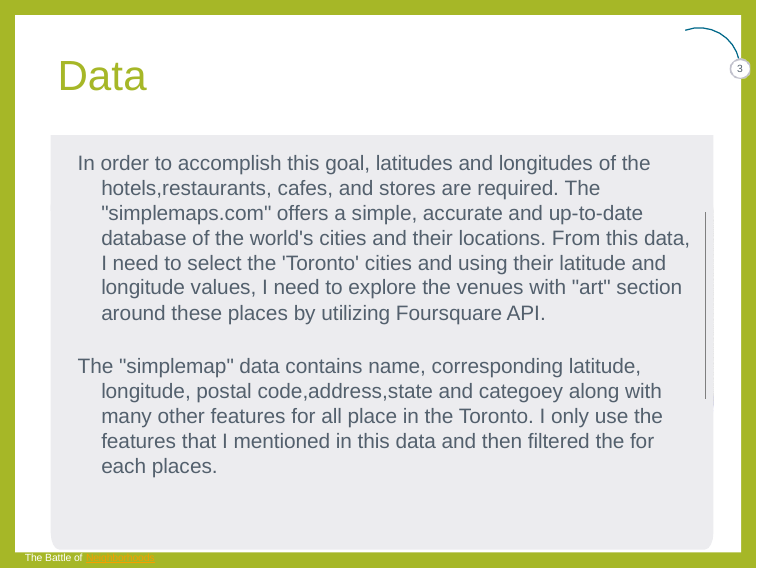

3
# Data

In order to accomplish this goal, latitudes and longitudes of the hotels,restaurants, cafes, and stores are required. The "simplemaps.com" offers a simple, accurate and up-to-date database of the world's cities and their locations. From this data, I need to select the 'Toronto' cities and using their latitude and longitude values, I need to explore the venues with "art" section around these places by utilizing Foursquare API.

The "simplemap" data contains name, corresponding latitude, longitude, postal code,address,state and categoey along with many other features for all place in the Toronto. I only use the features that I mentioned in this data and then filtered the for each places.

 The Battle of Neighborhoods